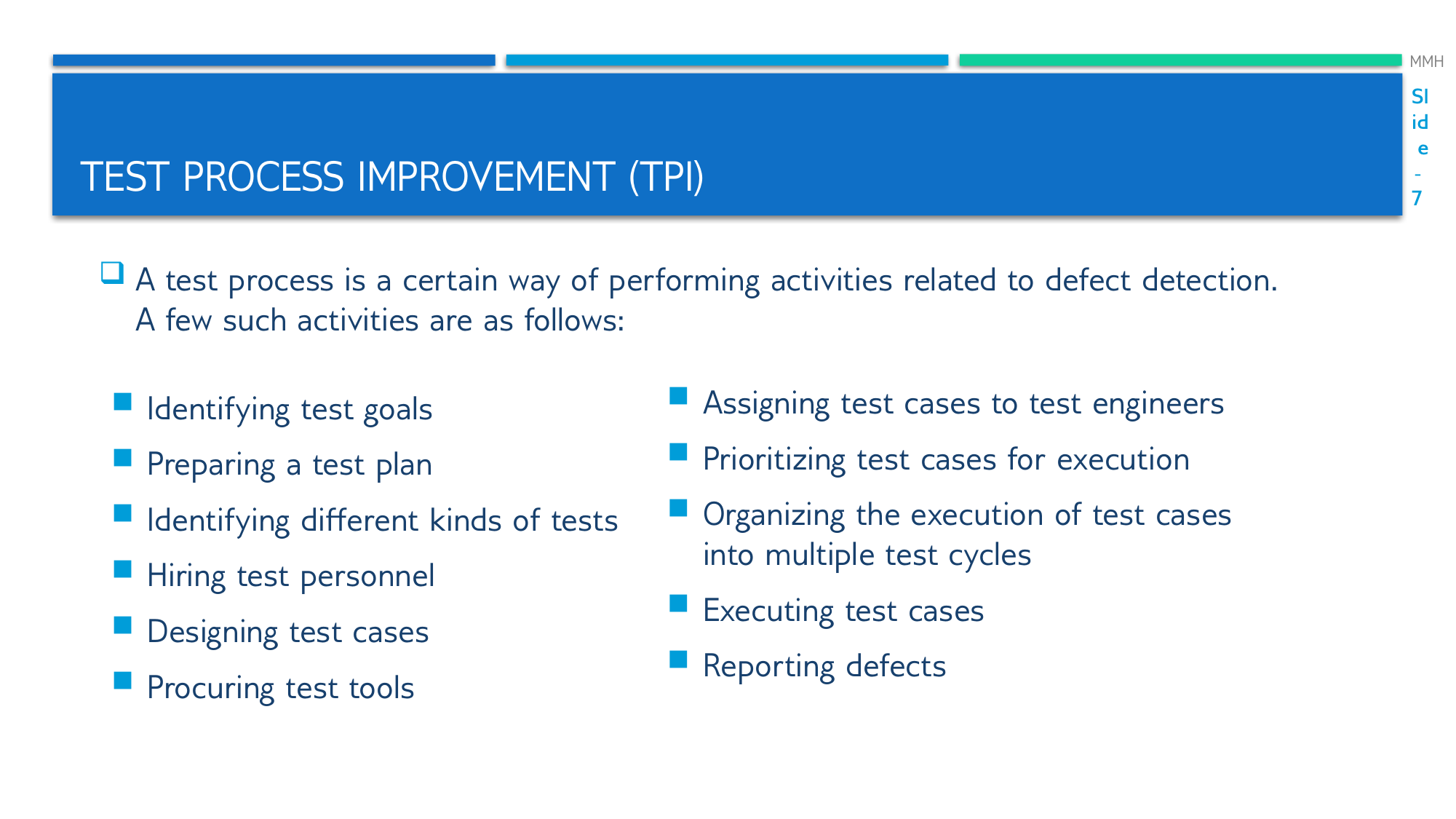

MMH
Slide - 7
# Test process improvement (TPI)
A test process is a certain way of performing activities related to defect detection.
A few such activities are as follows:
Assigning test cases to test engineers
Prioritizing test cases for execution
Organizing the execution of test cases into multiple test cycles
Executing test cases
Reporting defects
Identifying test goals
Preparing a test plan
Identifying different kinds of tests
Hiring test personnel
Designing test cases
Procuring test tools